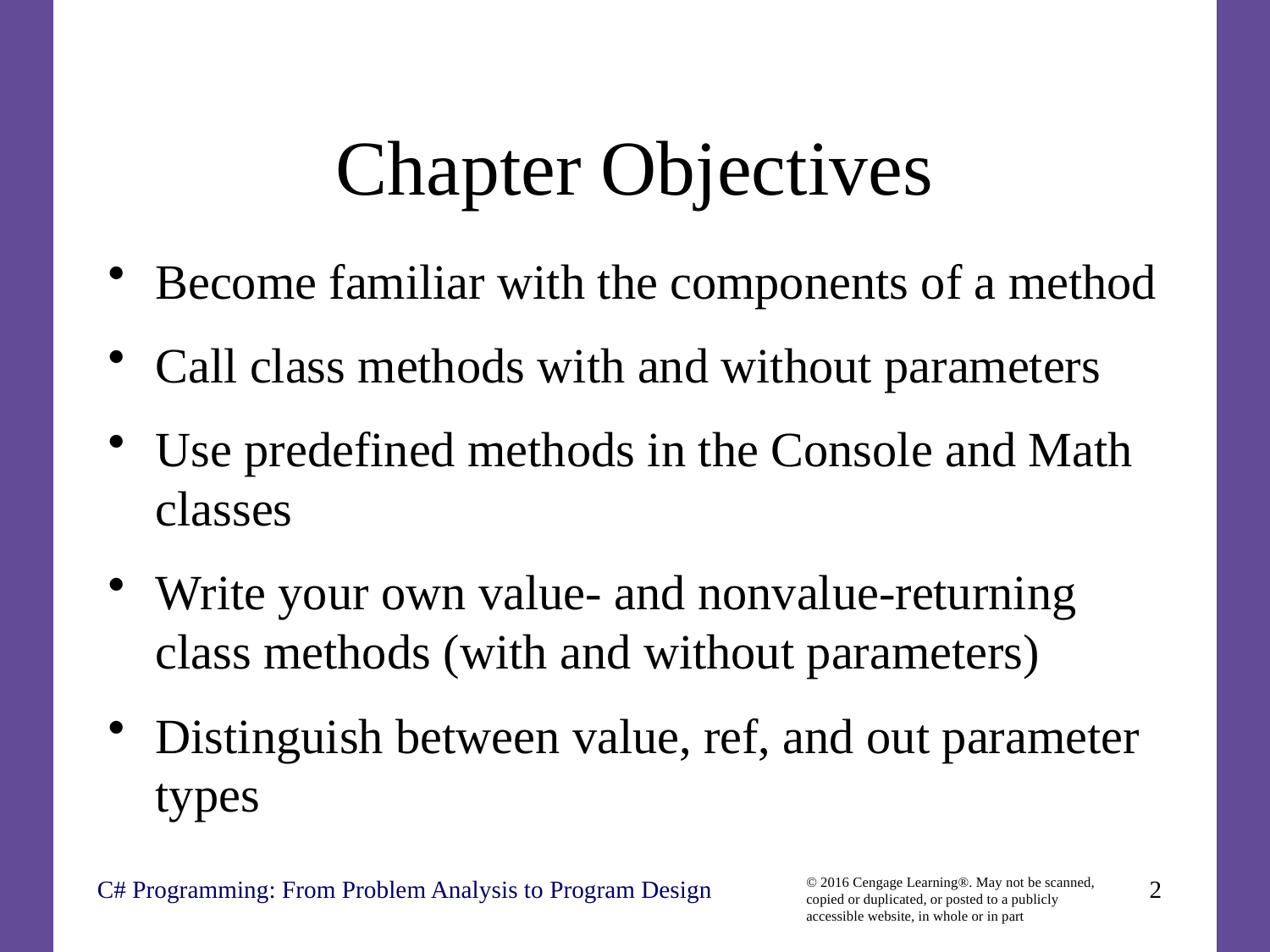

# Chapter Objectives
Become familiar with the components of a method
Call class methods with and without parameters
Use predefined methods in the Console and Math classes
Write your own value- and nonvalue-returning class methods (with and without parameters)
Distinguish between value, ref, and out parameter types

C# Programming: From Problem Analysis to Program Design

2